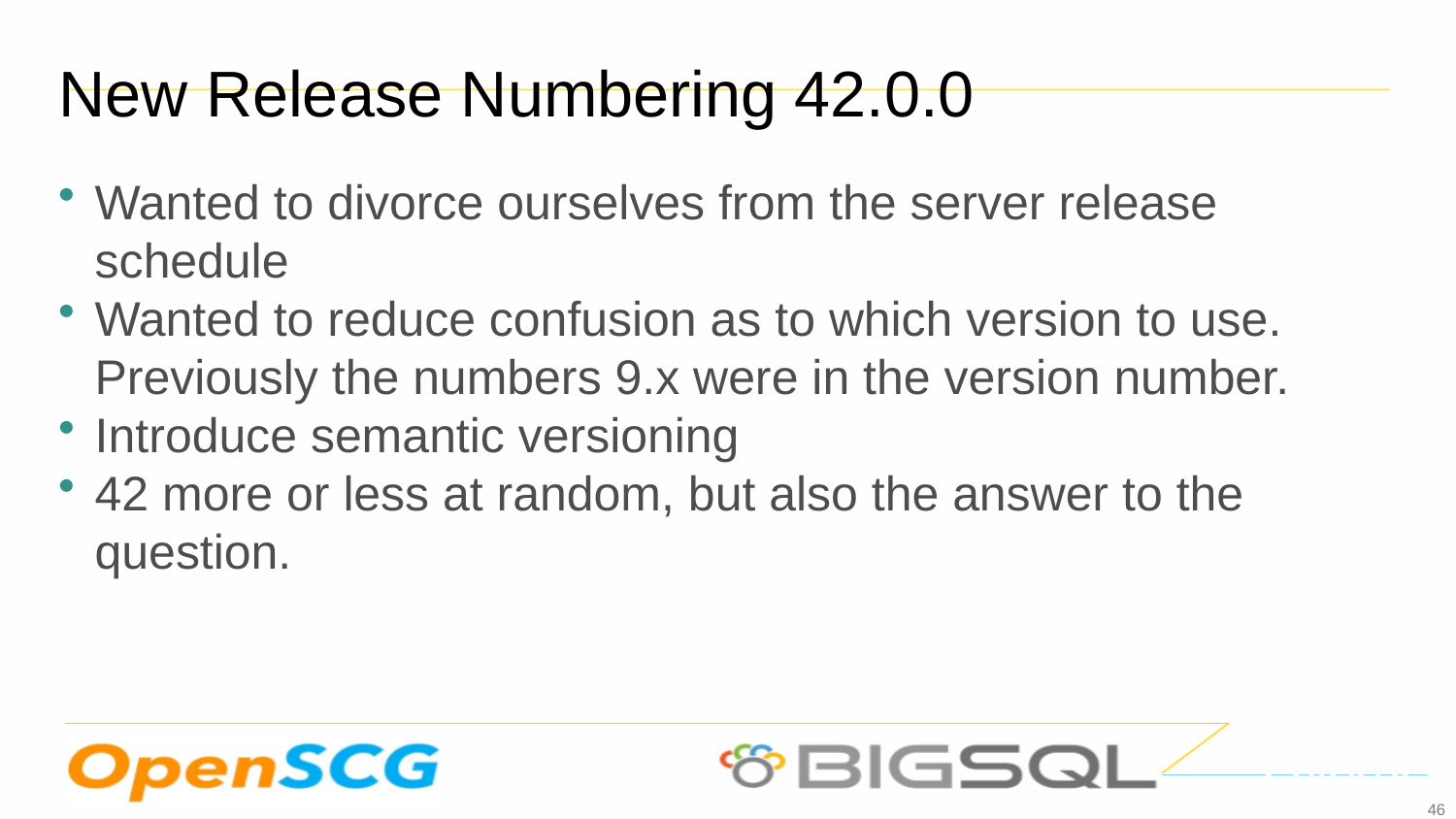

New Release Numbering 42.0.0
Wanted to divorce ourselves from the server release schedule
Wanted to reduce confusion as to which version to use. Previously the numbers 9.x were in the version number.
Introduce semantic versioning
42 more or less at random, but also the answer to the question.